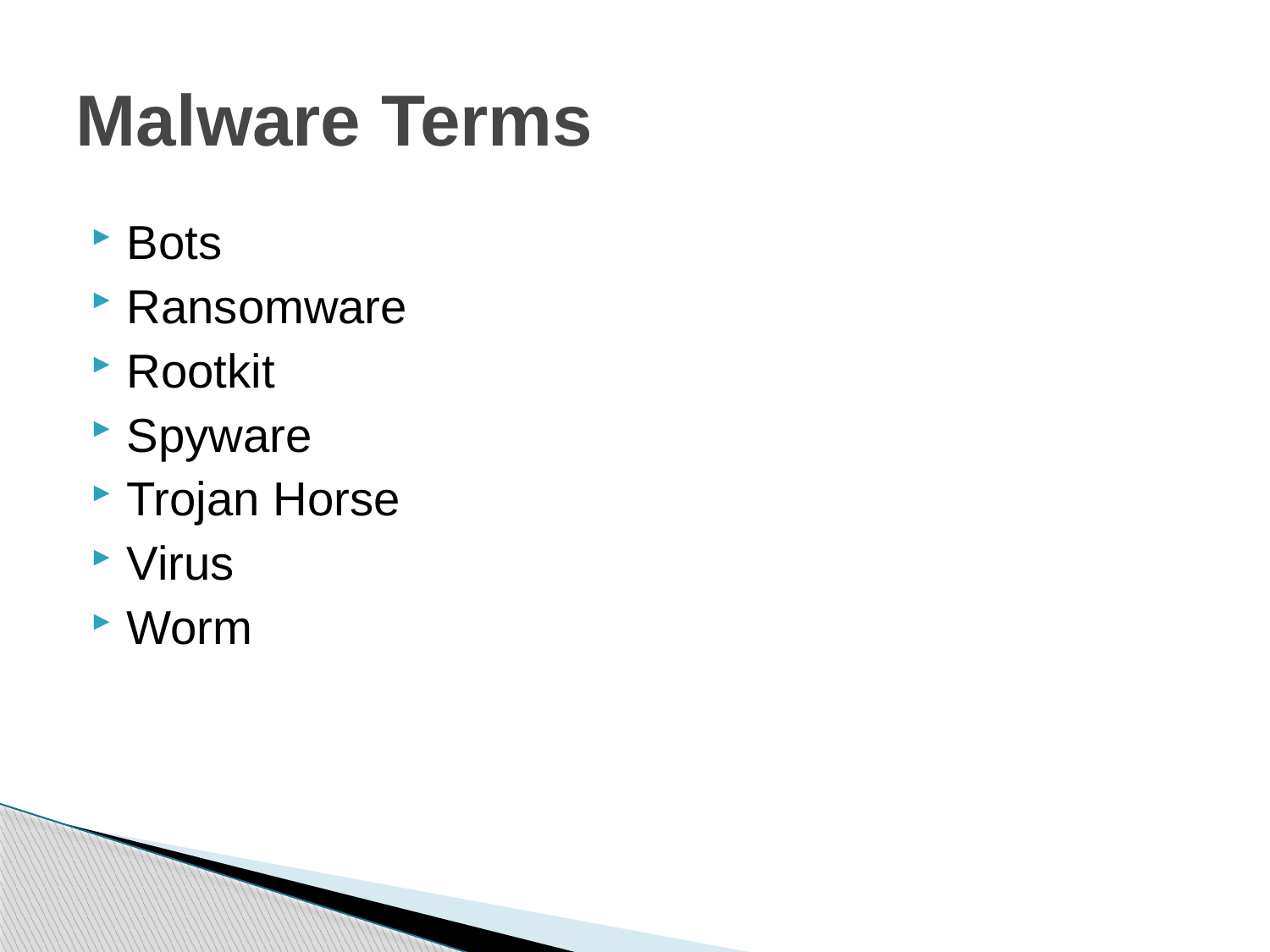

# Malware Terms
Bots
Ransomware
Rootkit
Spyware
Trojan Horse
Virus
Worm